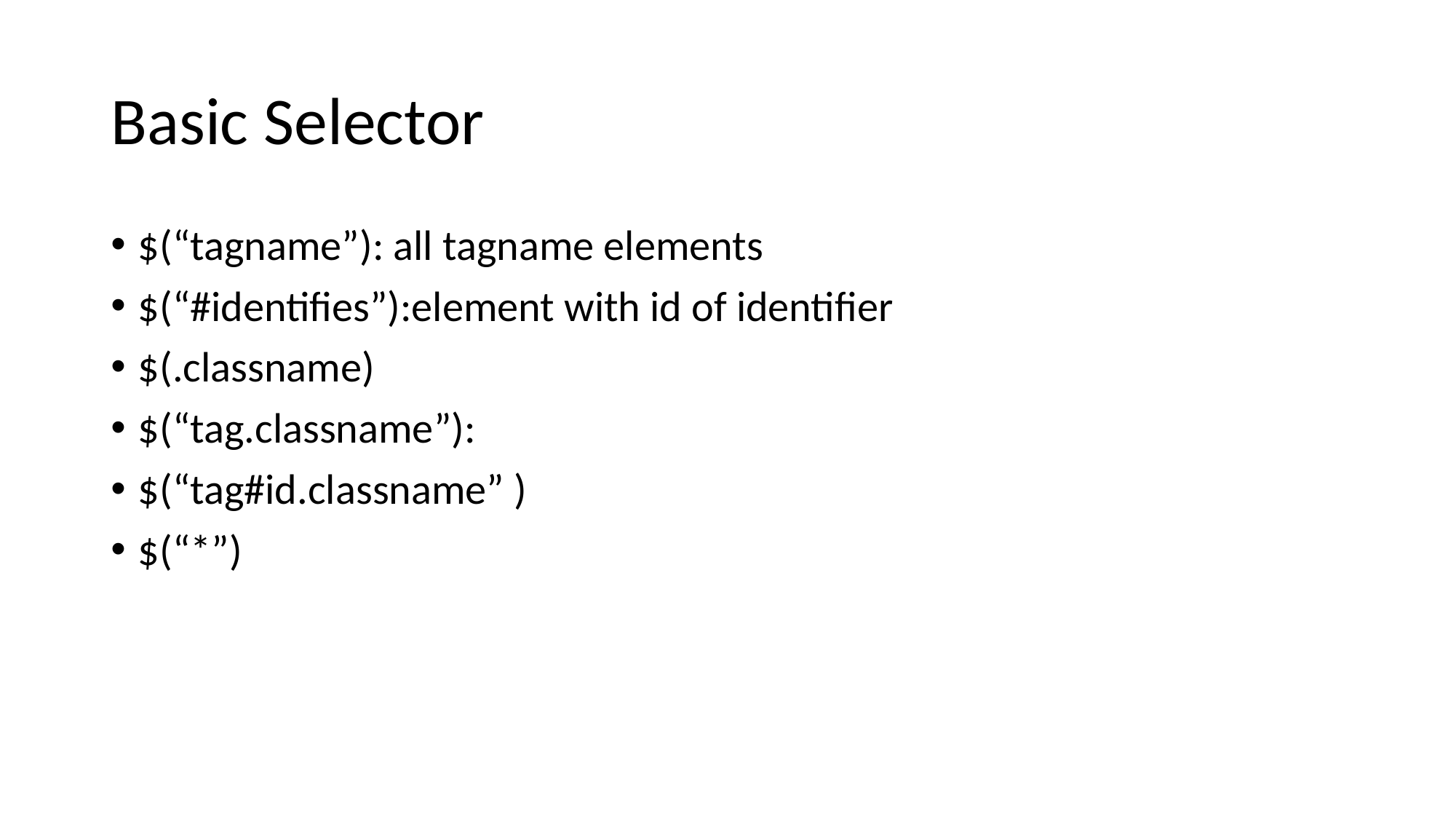

# Basic Selector
$(“tagname”): all tagname elements
$(“#identifies”):element with id of identifier
$(.classname)
$(“tag.classname”):
$(“tag#id.classname” )
$(“*”)